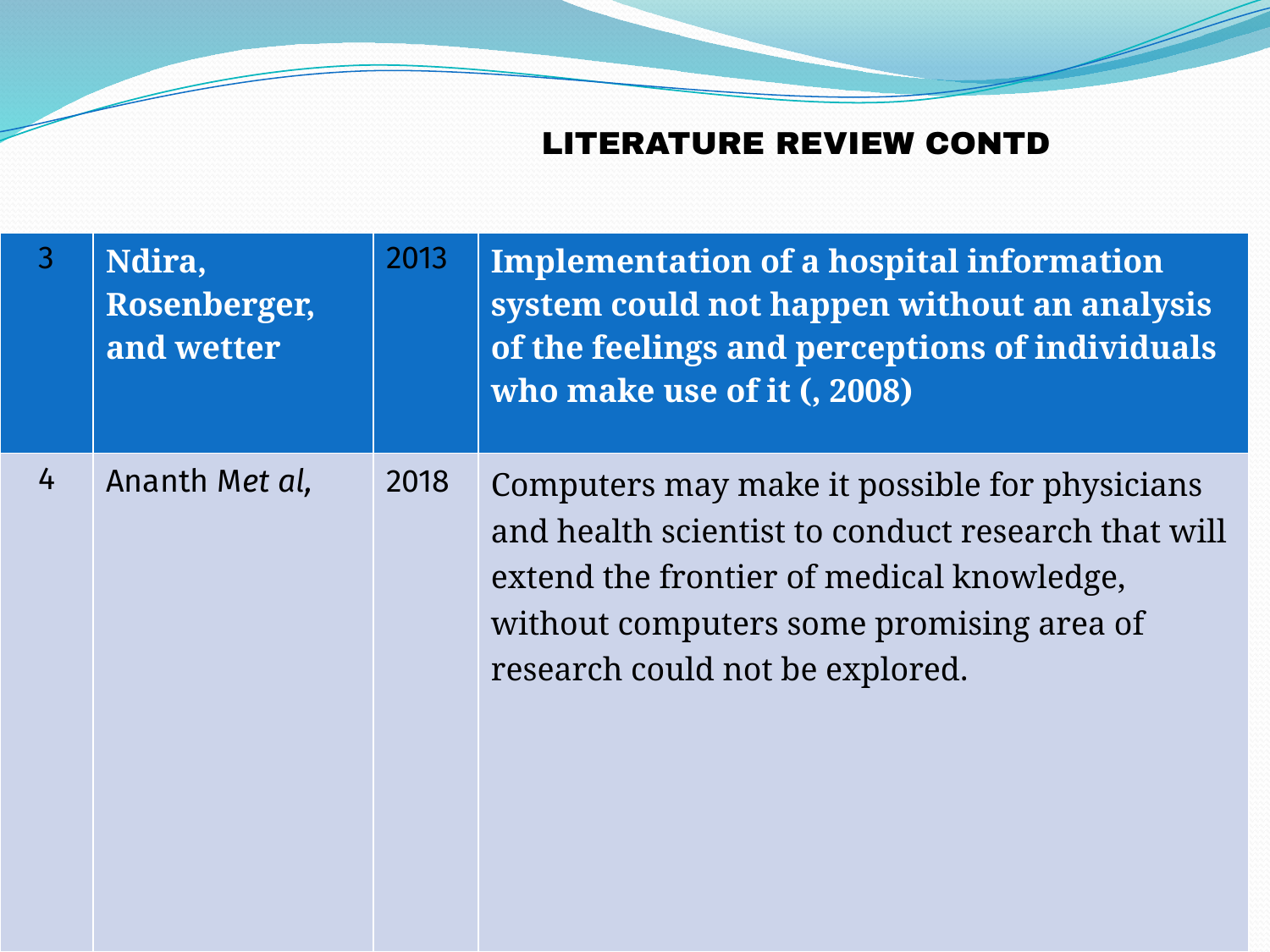

LITERATURE REVIEW CONTD
| 3 | Ndira, Rosenberger, and wetter | 2013 | Implementation of a hospital information system could not happen without an analysis of the feelings and perceptions of individuals who make use of it (, 2008) |
| --- | --- | --- | --- |
| 4 | Ananth Met al, | 2018 | Computers may make it possible for physicians and health scientist to conduct research that will extend the frontier of medical knowledge, without computers some promising area of research could not be explored. |